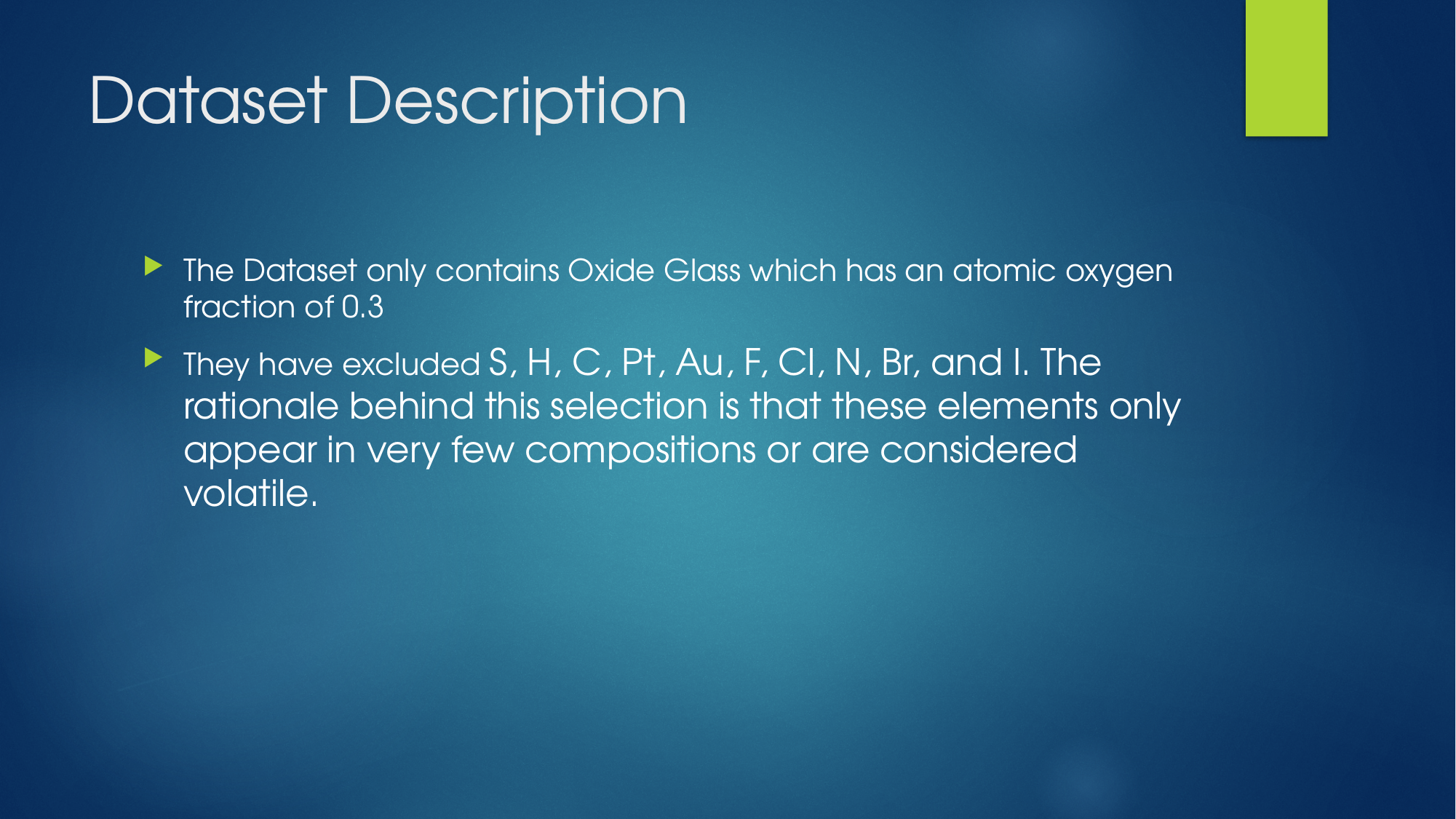

# Dataset Description
The Dataset only contains Oxide Glass which has an atomic oxygen fraction of 0.3
They have excluded S, H, C, Pt, Au, F, Cl, N, Br, and I. The rationale behind this selection is that these elements only appear in very few compositions or are considered volatile.